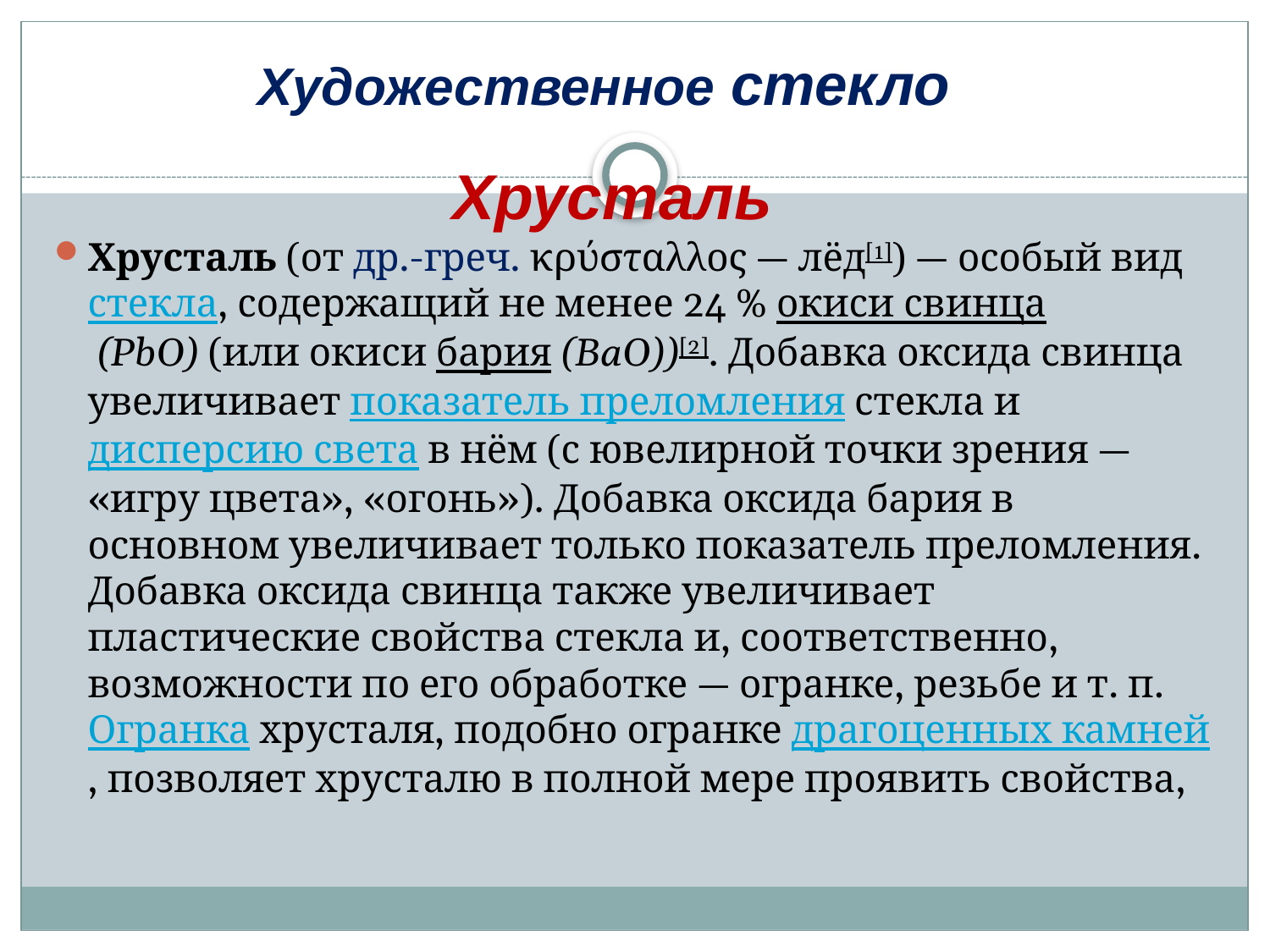

Художественное стекло
#
Хрусталь
Хрусталь (от др.-греч. κρύσταλλος — лёд[1]) — особый вид стекла, содержащий не менее 24 % окиси свинца (PbO) (или окиси бария (BaO))[2]. Добавка оксида свинца увеличивает показатель преломления стекла и дисперсию света в нём (с ювелирной точки зрения — «игру цвета», «огонь»). Добавка оксида бария в основном увеличивает только показатель преломления. Добавка оксида свинца также увеличивает пластические свойства стекла и, соответственно, возможности по его обработке — огранке, резьбе и т. п. Огранка хрусталя, подобно огранке драгоценных камней, позволяет хрусталю в полной мере проявить свойства,